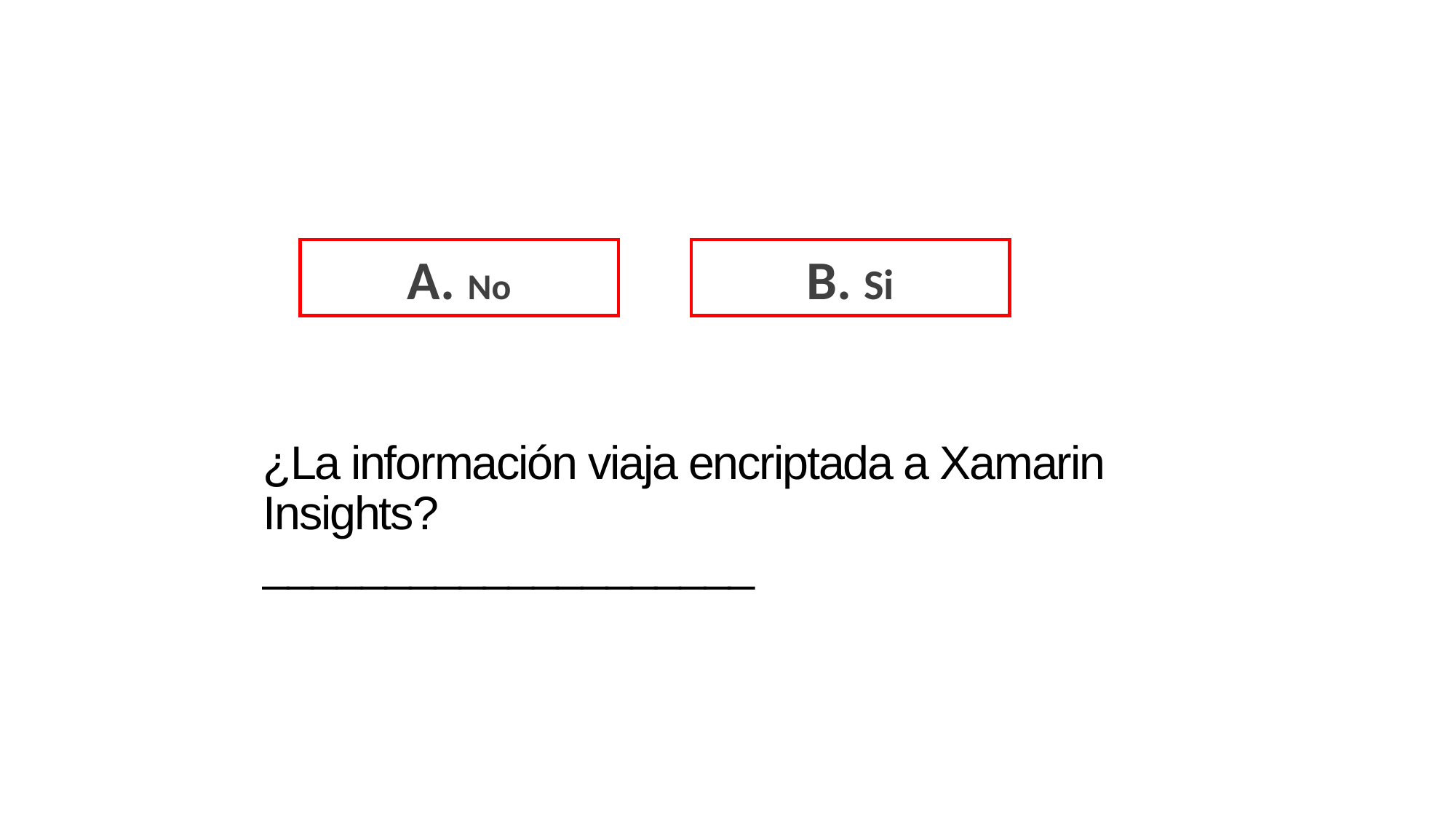

A. No
B. Si
# ¿La información viaja encriptada a Xamarin Insights? ____________________